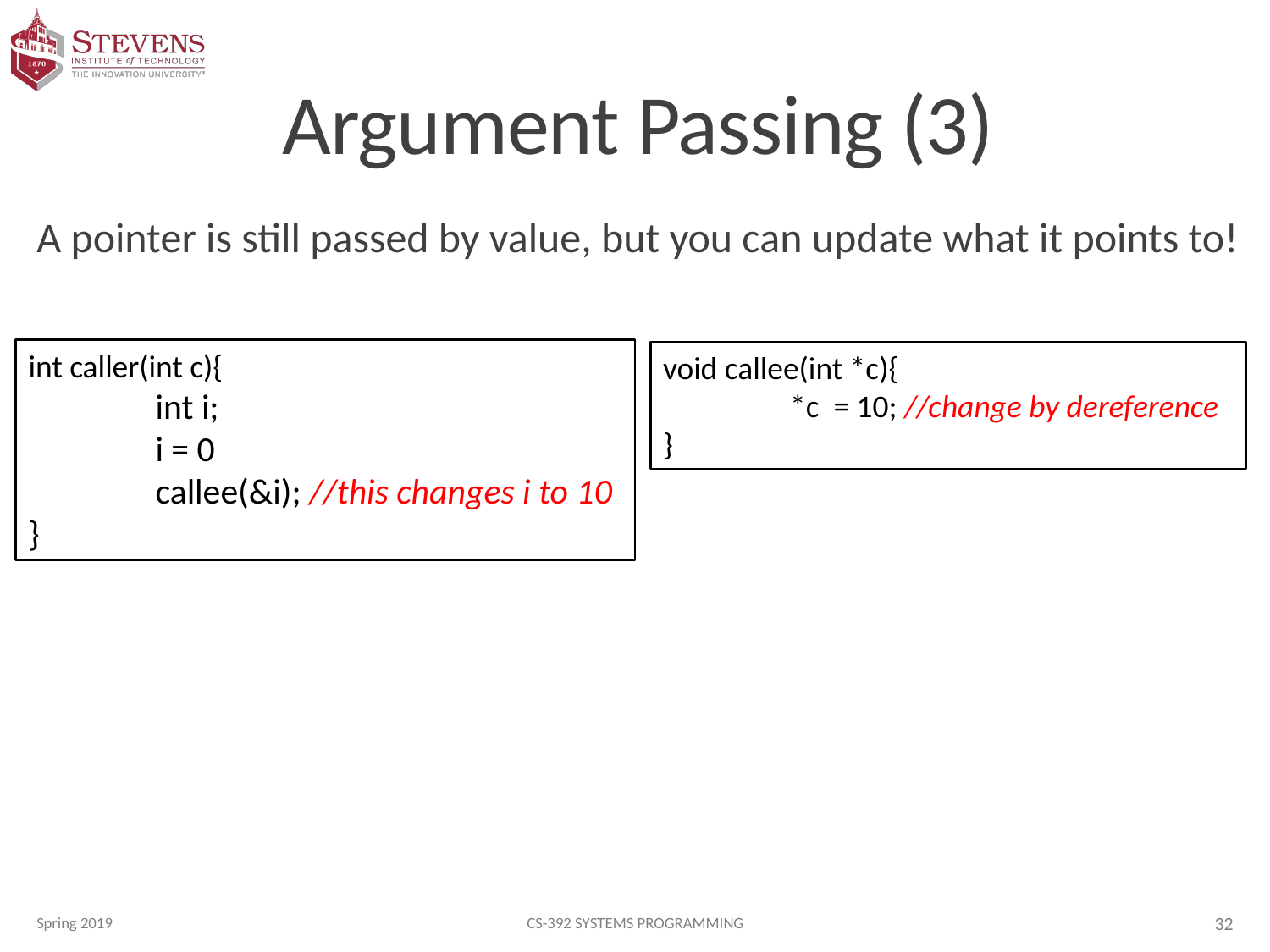

# Argument Passing (3)
A pointer is still passed by value, but you can update what it points to!

int caller(int c){
	int i;
	i = 0
	callee(&i); //this changes i to 10
}
void callee(int *c){
	*c  = 10; //change by dereference
}
Spring 2019
CS-392 Systems Programming
32